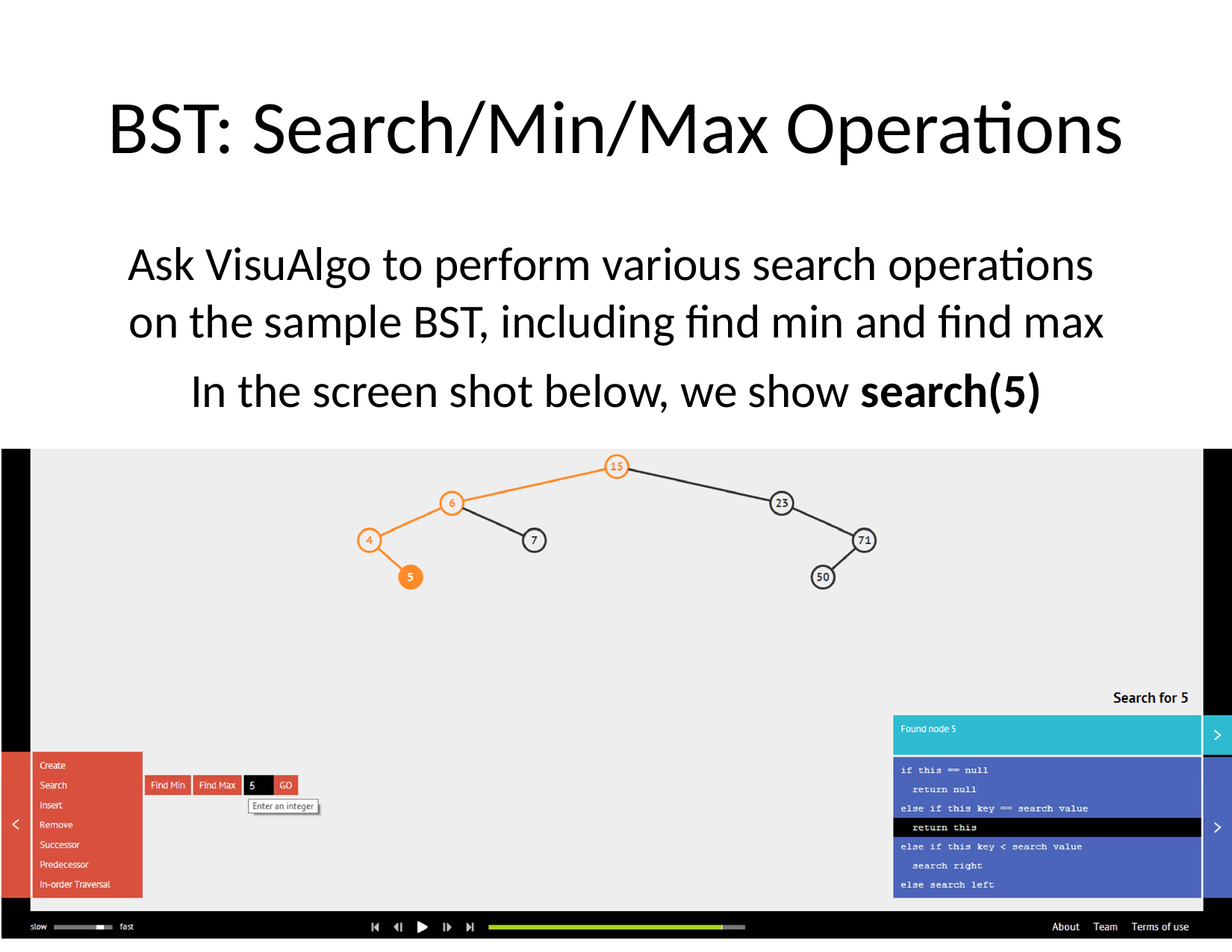

# BST: Search/Min/Max Operations
Ask VisuAlgo to perform various search operations  on the sample BST, including find min and find max
In the screen shot below, we show search(5)